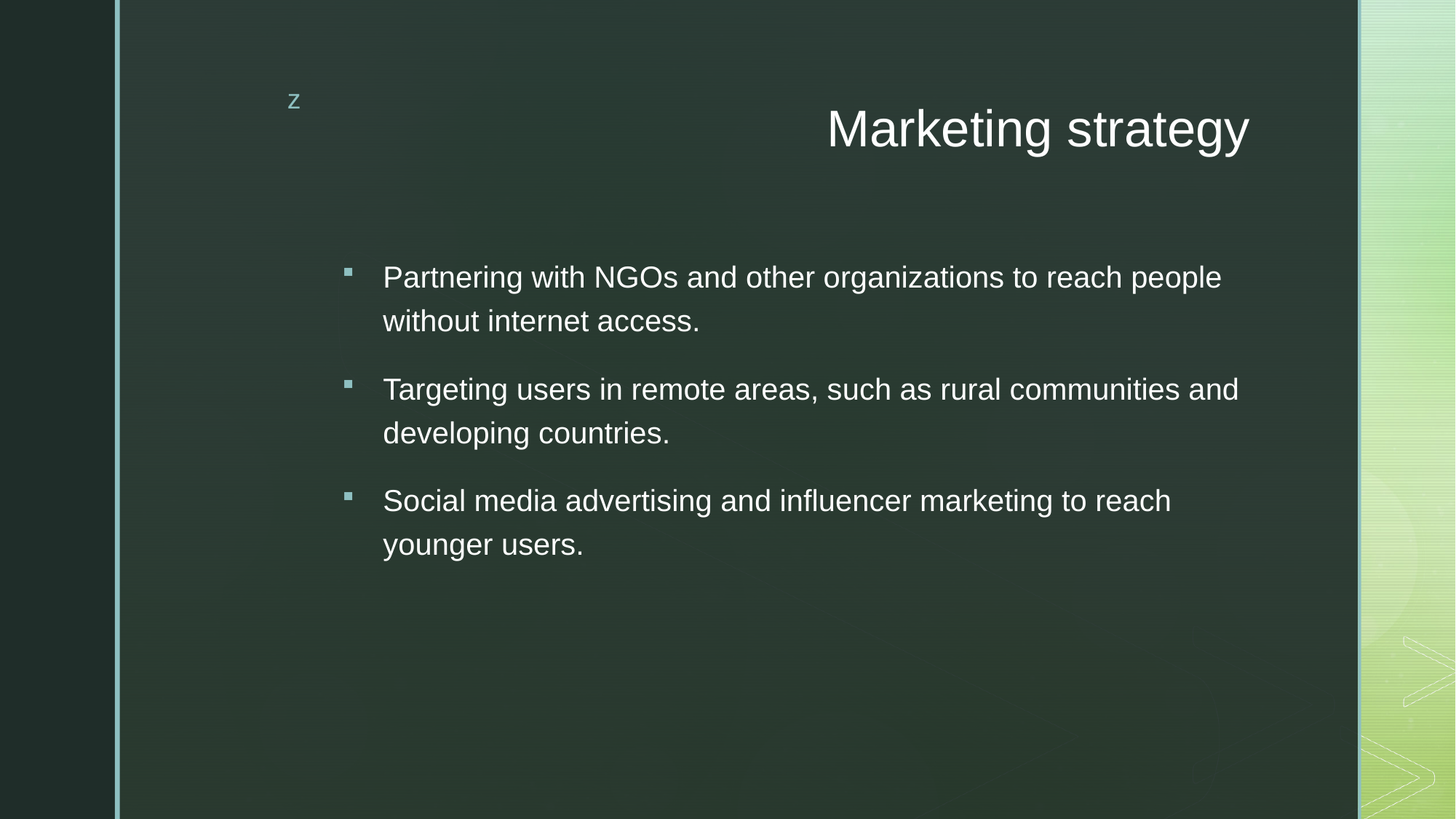

# Marketing strategy
Partnering with NGOs and other organizations to reach people without internet access.
Targeting users in remote areas, such as rural communities and developing countries.
Social media advertising and influencer marketing to reach younger users.